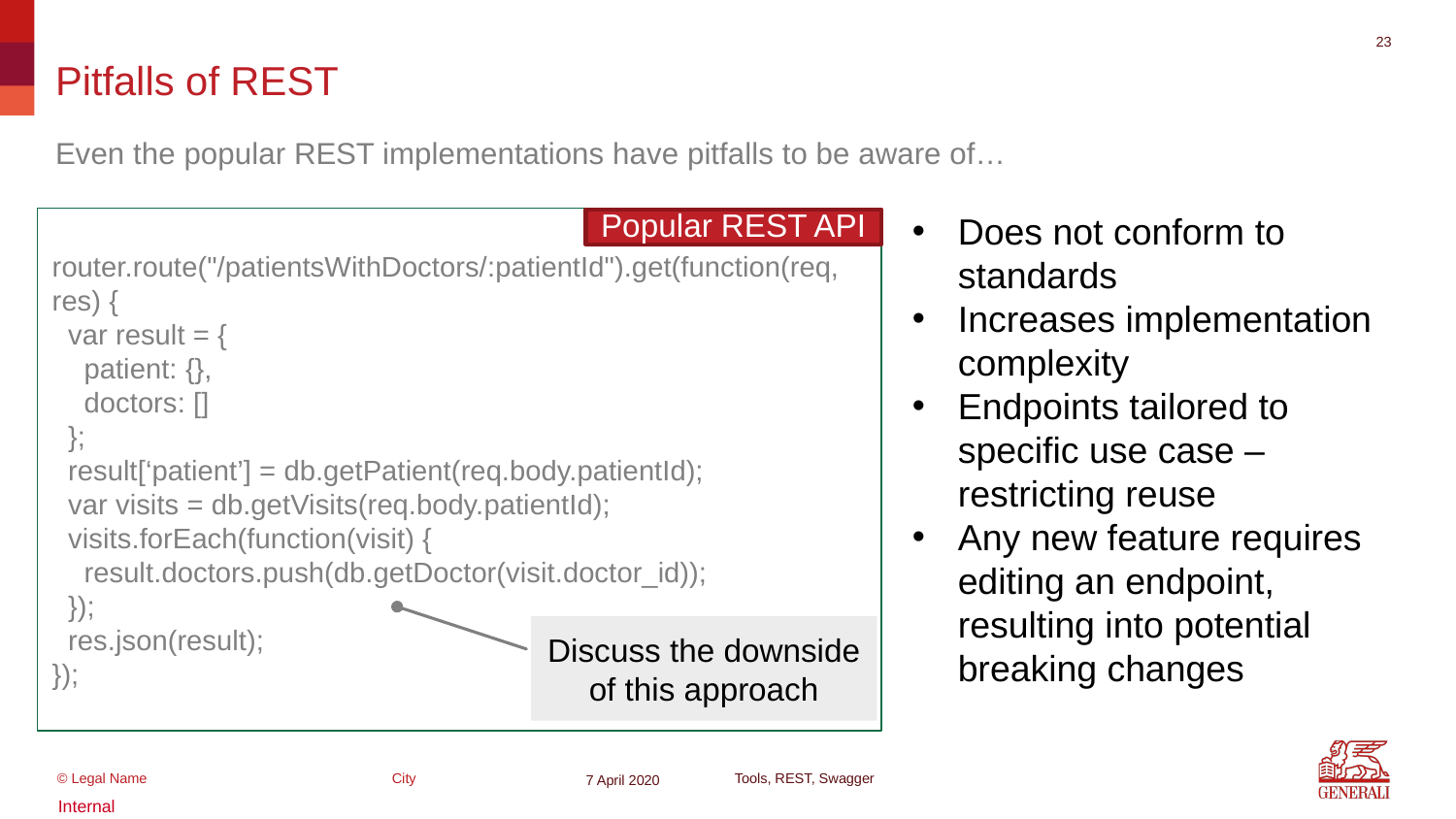

23
# Pitfalls of REST
Even the popular REST implementations have pitfalls to be aware of…
Does not conform to standards
Increases implementation complexity
Endpoints tailored to specific use case – restricting reuse
Any new feature requires editing an endpoint, resulting into potential breaking changes
router.route("/patientsWithDoctors/:patientId").get(function(req, res) {
  var result = {
    patient: {},
    doctors: []
  };
  result[‘patient’] = db.getPatient(req.body.patientId);
  var visits = db.getVisits(req.body.patientId);
  visits.forEach(function(visit) {
    result.doctors.push(db.getDoctor(visit.doctor_id));
  });
  res.json(result);
});
Popular REST API
Discuss the downside of this approach
7 April 2020
Tools, REST, Swagger